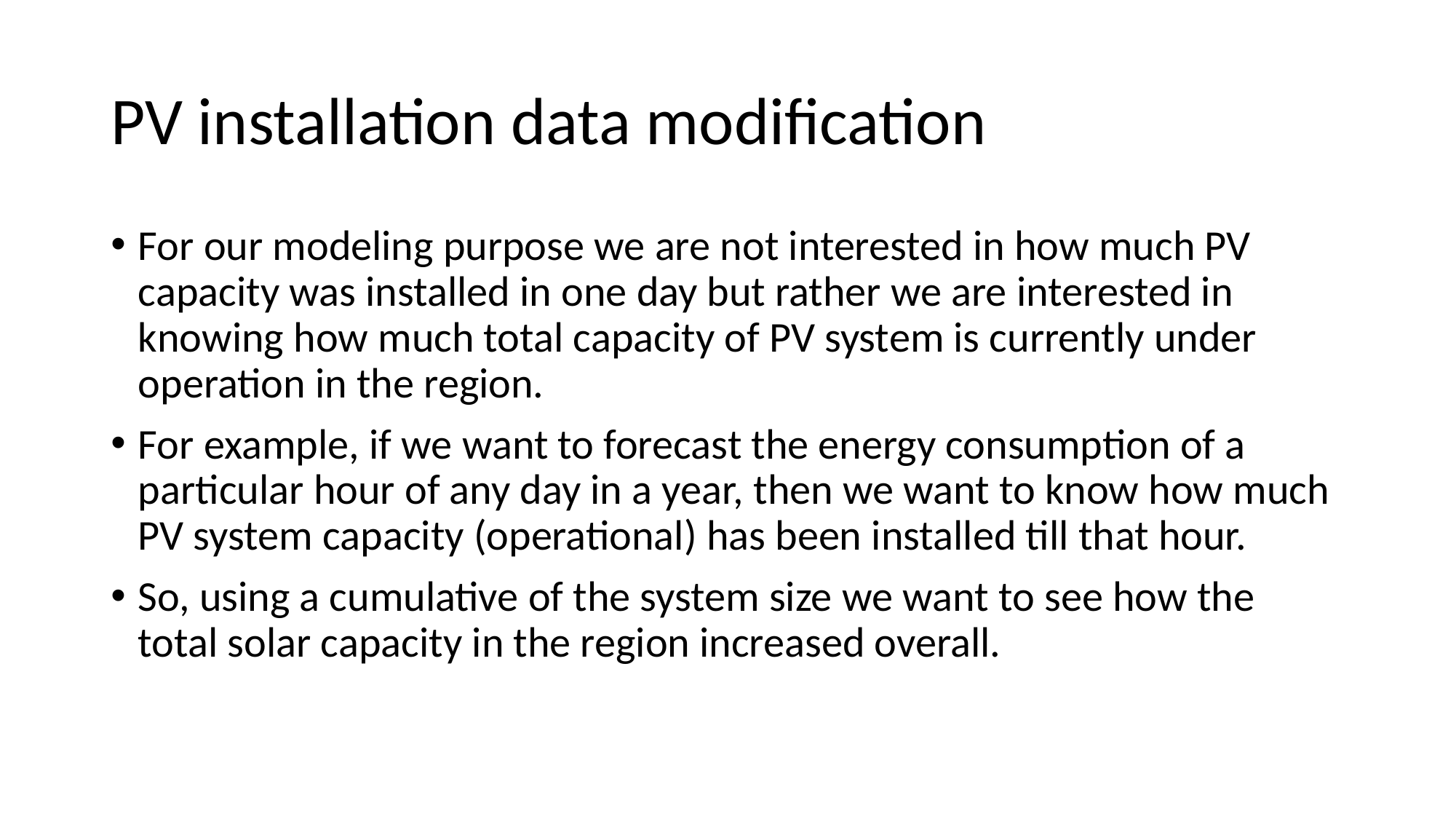

# PV installation data modification
For our modeling purpose we are not interested in how much PV capacity was installed in one day but rather we are interested in knowing how much total capacity of PV system is currently under operation in the region.
For example, if we want to forecast the energy consumption of a particular hour of any day in a year, then we want to know how much PV system capacity (operational) has been installed till that hour.
So, using a cumulative of the system size we want to see how the total solar capacity in the region increased overall.